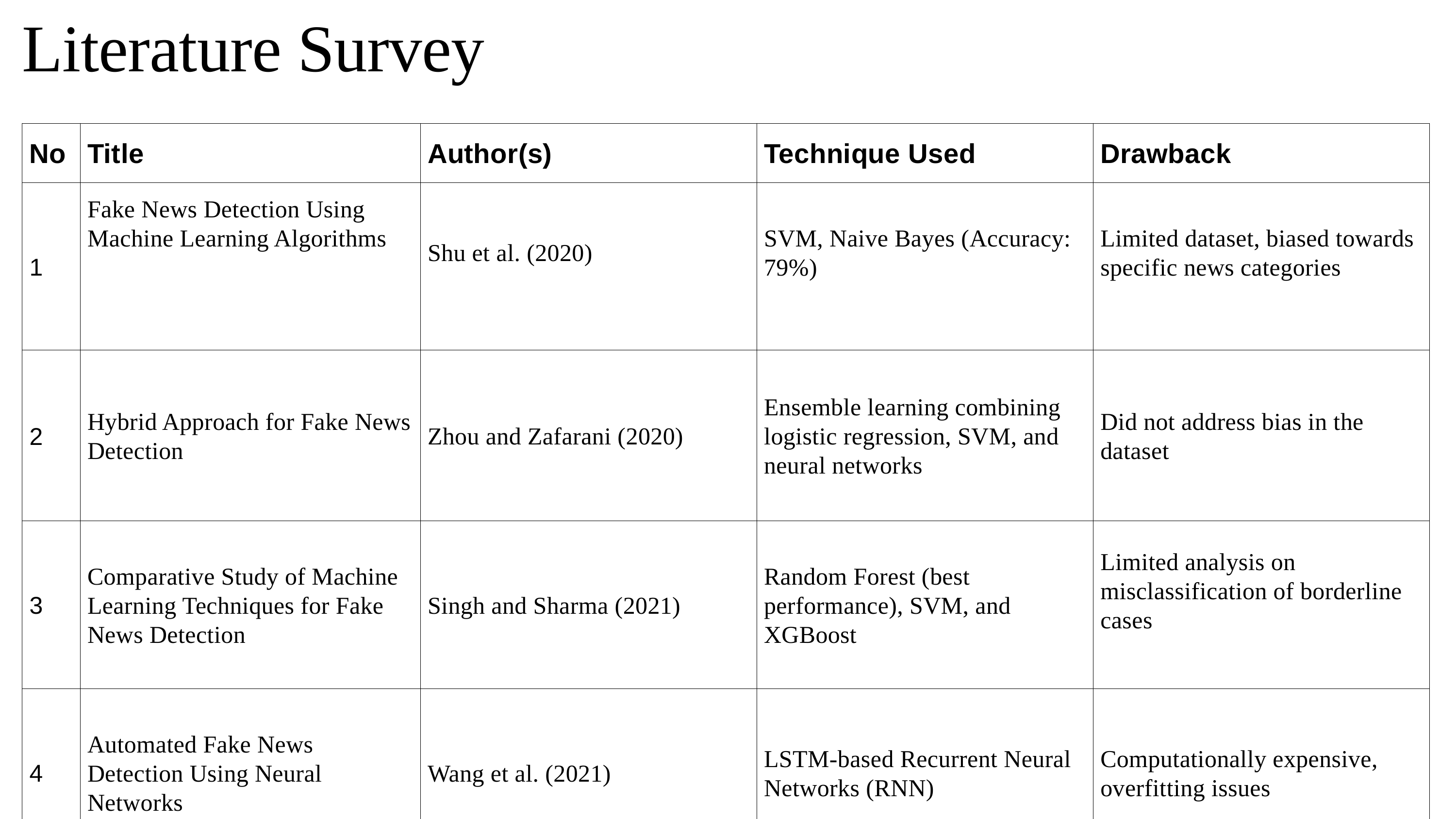

Literature Survey
| No | Title | Author(s) | Technique Used | Drawback |
| --- | --- | --- | --- | --- |
| 1 | Fake News Detection Using Machine Learning Algorithms | Shu et al. (2020) | SVM, Naive Bayes (Accuracy: 79%) | Limited dataset, biased towards specific news categories |
| 2 | Hybrid Approach for Fake News Detection | Zhou and Zafarani (2020) | Ensemble learning combining logistic regression, SVM, and neural networks | Did not address bias in the dataset |
| 3 | Comparative Study of Machine Learning Techniques for Fake News Detection | Singh and Sharma (2021) | Random Forest (best performance), SVM, and XGBoost | Limited analysis on misclassification of borderline cases |
| 4 | Automated Fake News Detection Using Neural Networks | Wang et al. (2021) | LSTM-based Recurrent Neural Networks (RNN) | Computationally expensive, overfitting issues |